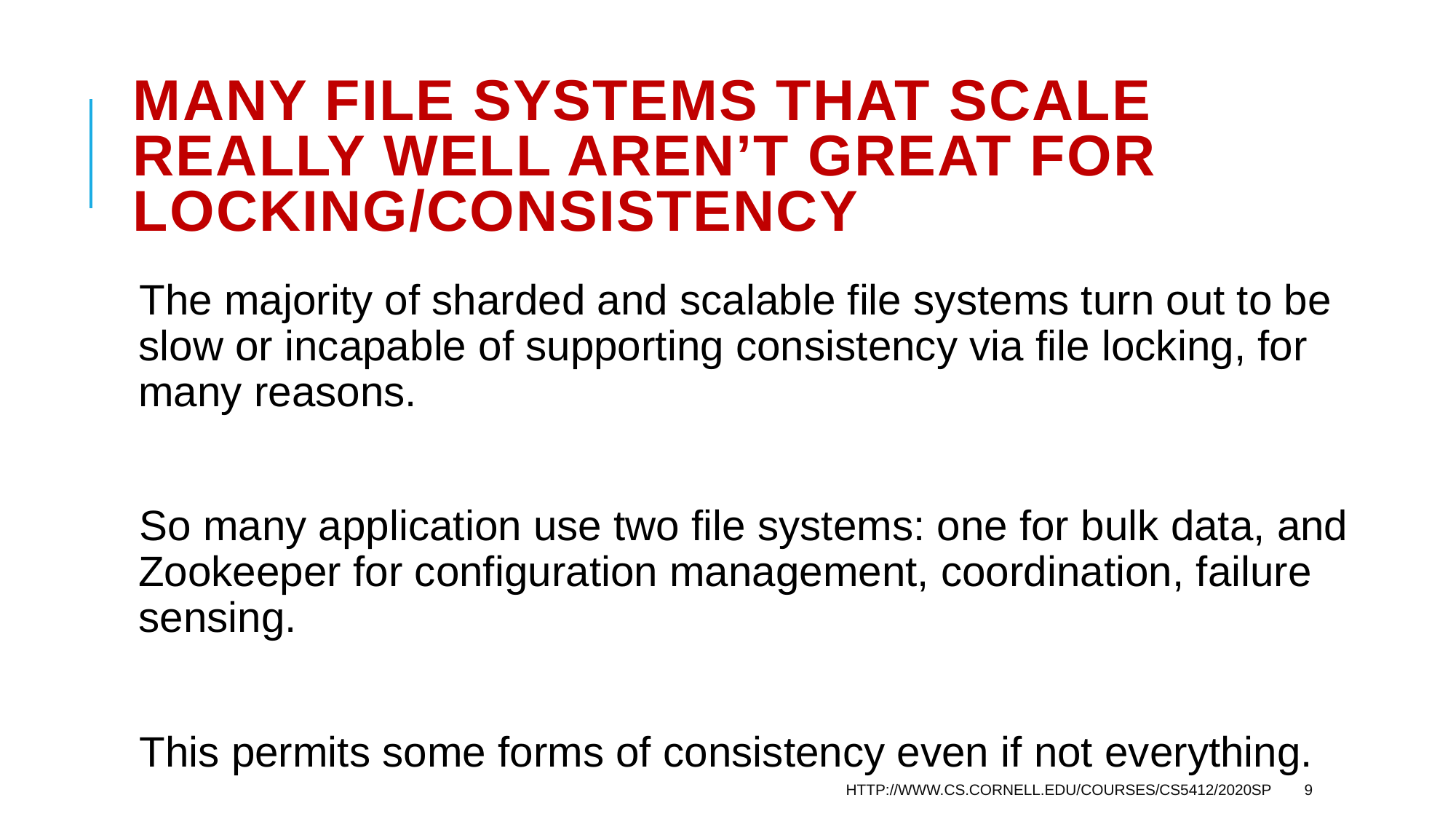

# Many file systems that scale really well aren’t great for locking/consistency
The majority of sharded and scalable file systems turn out to be slow or incapable of supporting consistency via file locking, for many reasons.

So many application use two file systems: one for bulk data, and Zookeeper for configuration management, coordination, failure sensing.

This permits some forms of consistency even if not everything.
HTTP://WWW.CS.CORNELL.EDU/COURSES/CS5412/2020SP
9